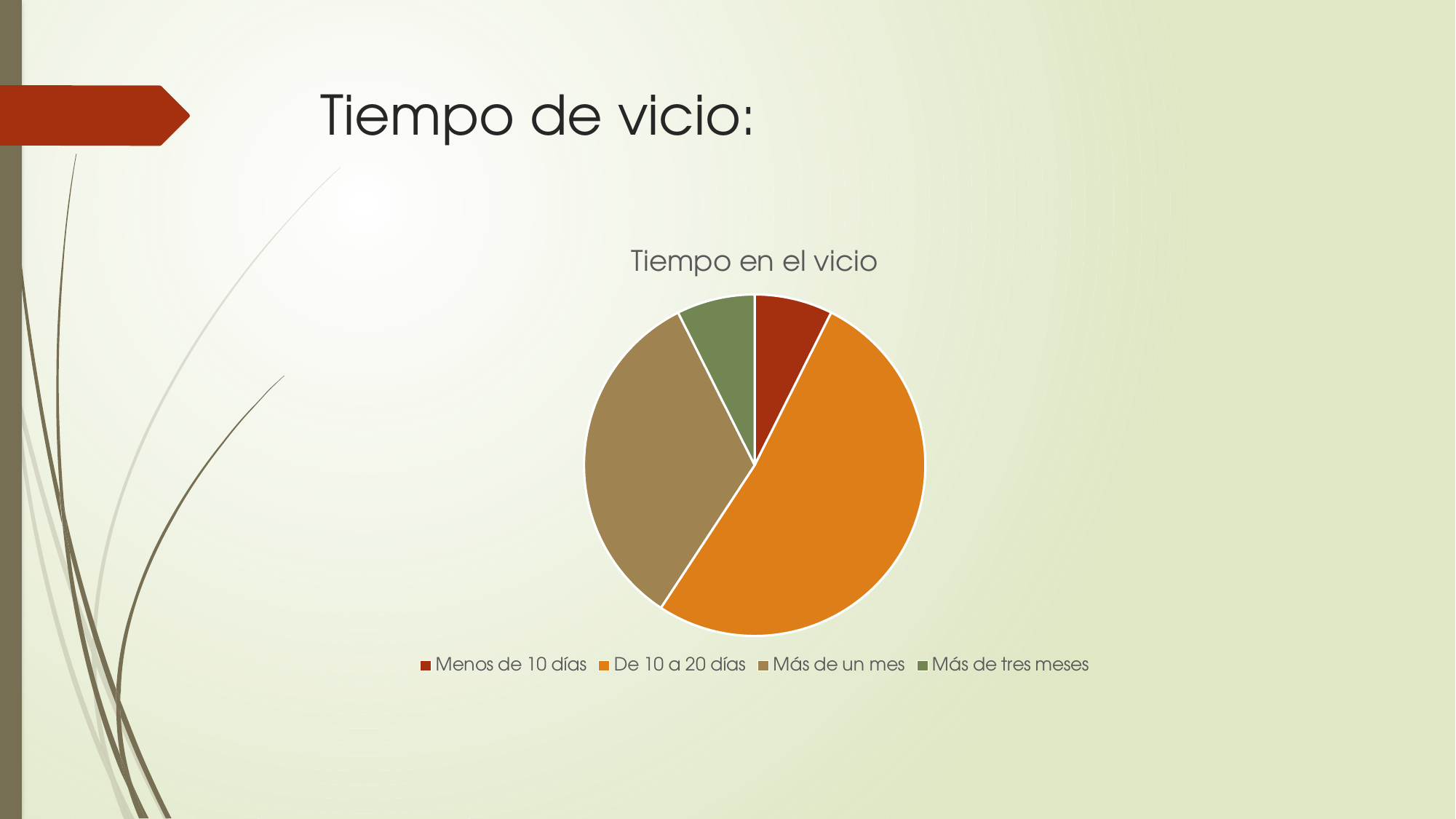

# Tiempo de vicio:

### Chart:

| Category | Tiempo en el vicio |
|---|---|
| Menos de 10 días | 2.0 |
| De 10 a 20 días | 14.0 |
| Más de un mes | 9.0 |
| Más de tres meses | 2.0 |